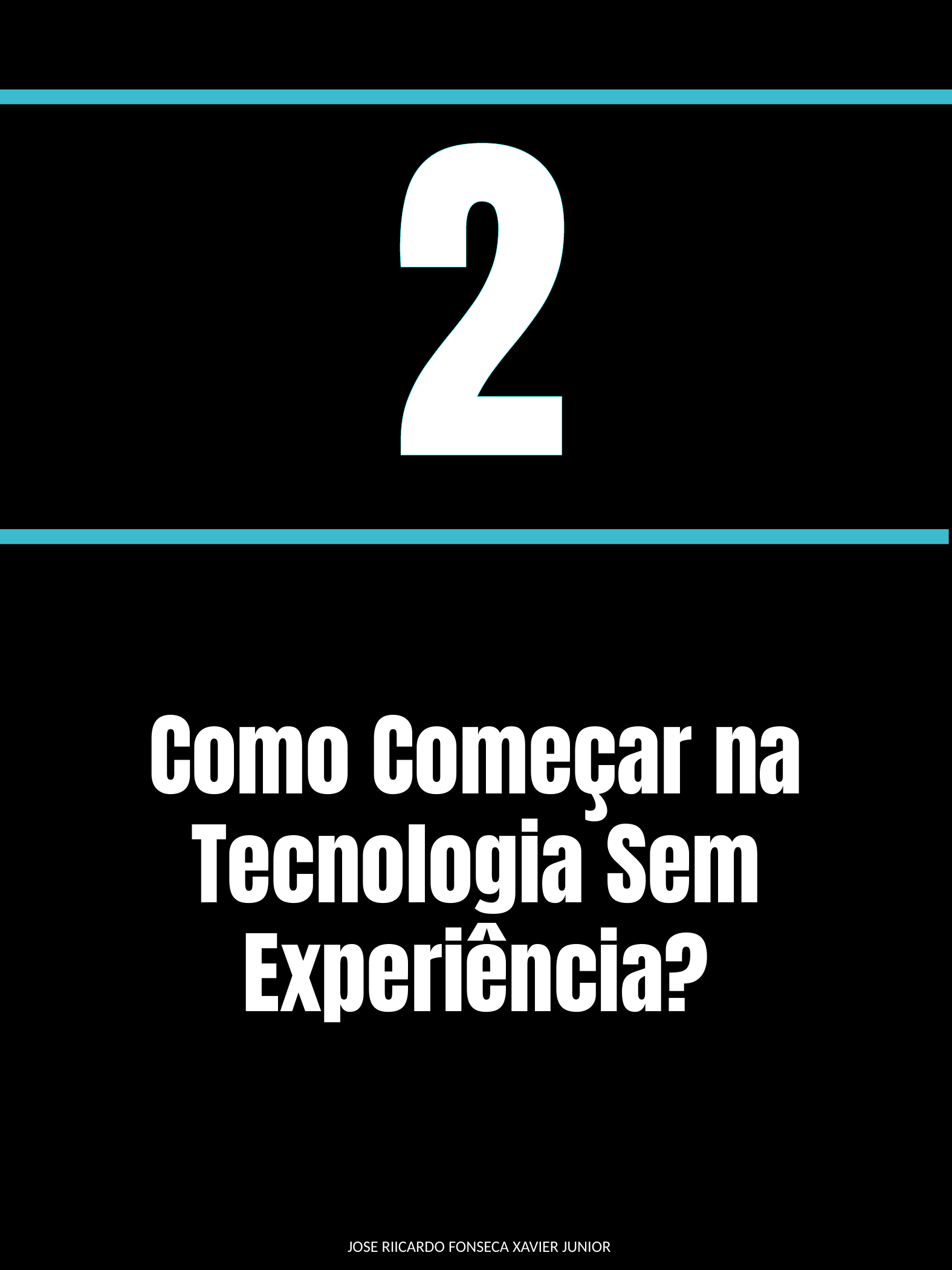

2

Como Começar na Tecnologia Sem Experiência?
6
JOSE RIICARDO FONSECA XAVIER JUNIOR